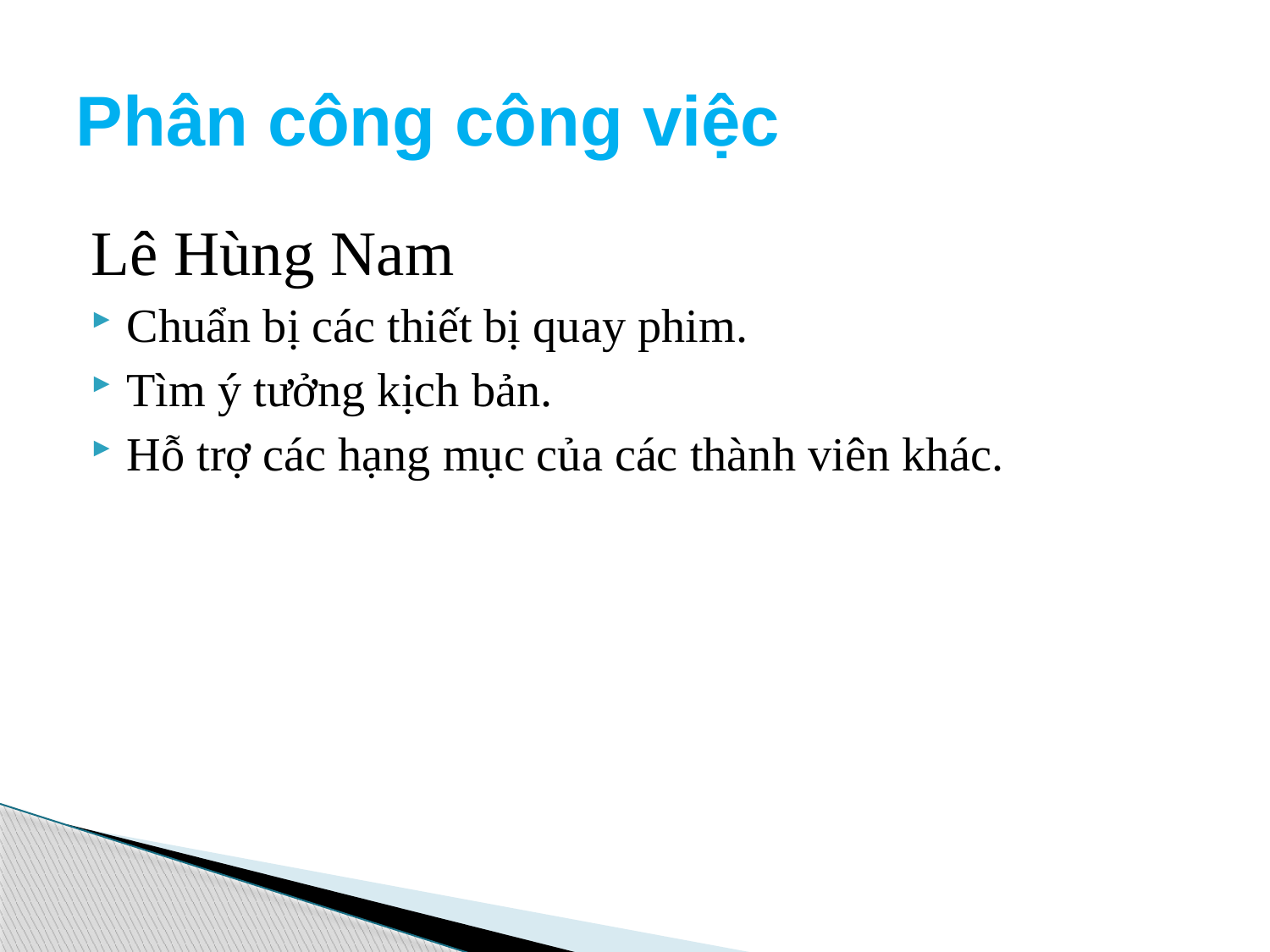

# Phân công công việc
Lê Hùng Nam
Chuẩn bị các thiết bị quay phim.
Tìm ý tưởng kịch bản.
Hỗ trợ các hạng mục của các thành viên khác.